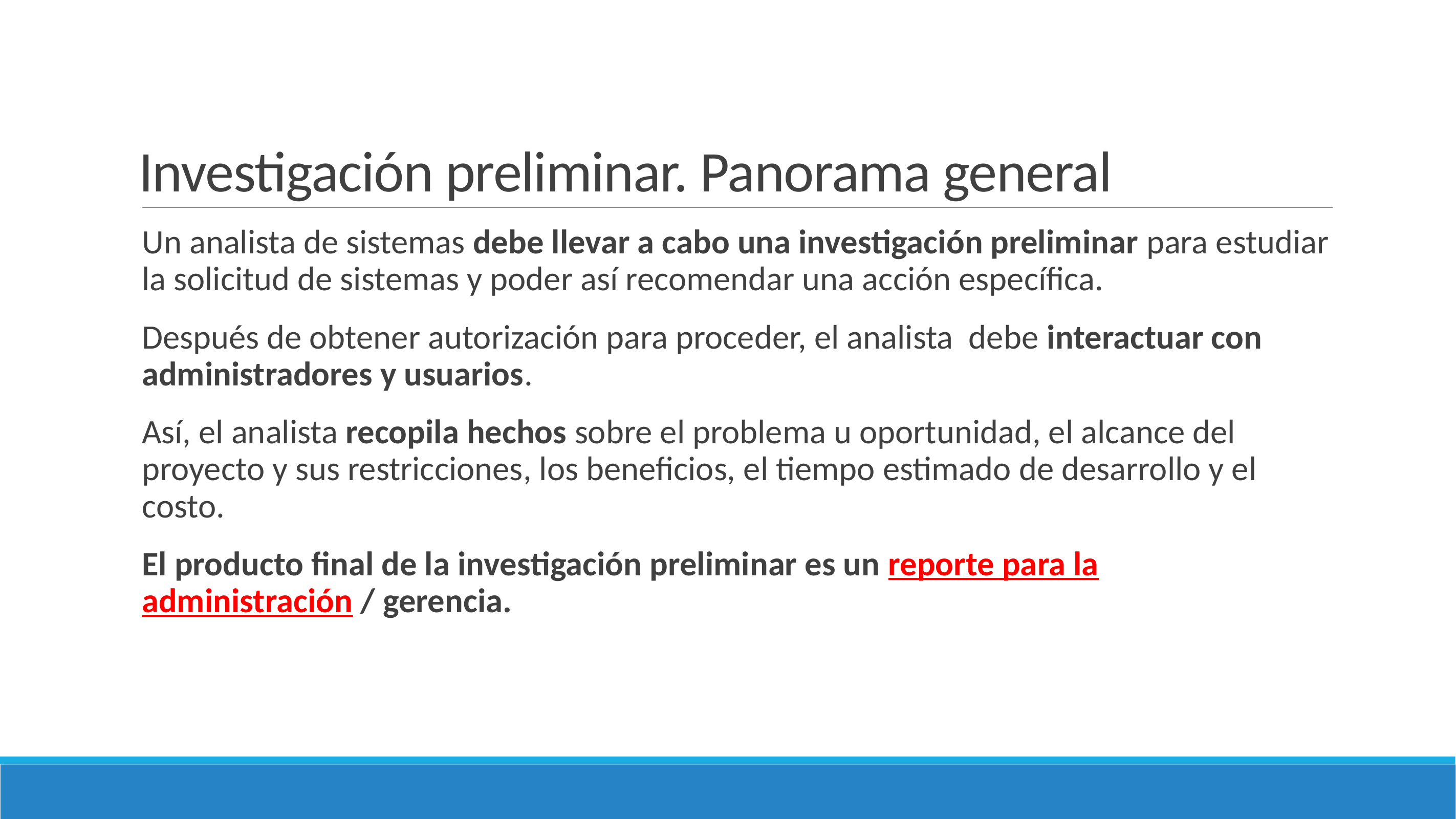

# Investigación preliminar. Panorama general
Un analista de sistemas debe llevar a cabo una investigación preliminar para estudiar la solicitud de sistemas y poder así recomendar una acción específica.
Después de obtener autorización para proceder, el analista  debe interactuar con administradores y usuarios.
Así, el analista recopila hechos sobre el problema u oportunidad, el alcance del proyecto y sus restricciones, los beneficios, el tiempo estimado de desarrollo y el costo.
El producto final de la investigación preliminar es un reporte para la administración / gerencia.